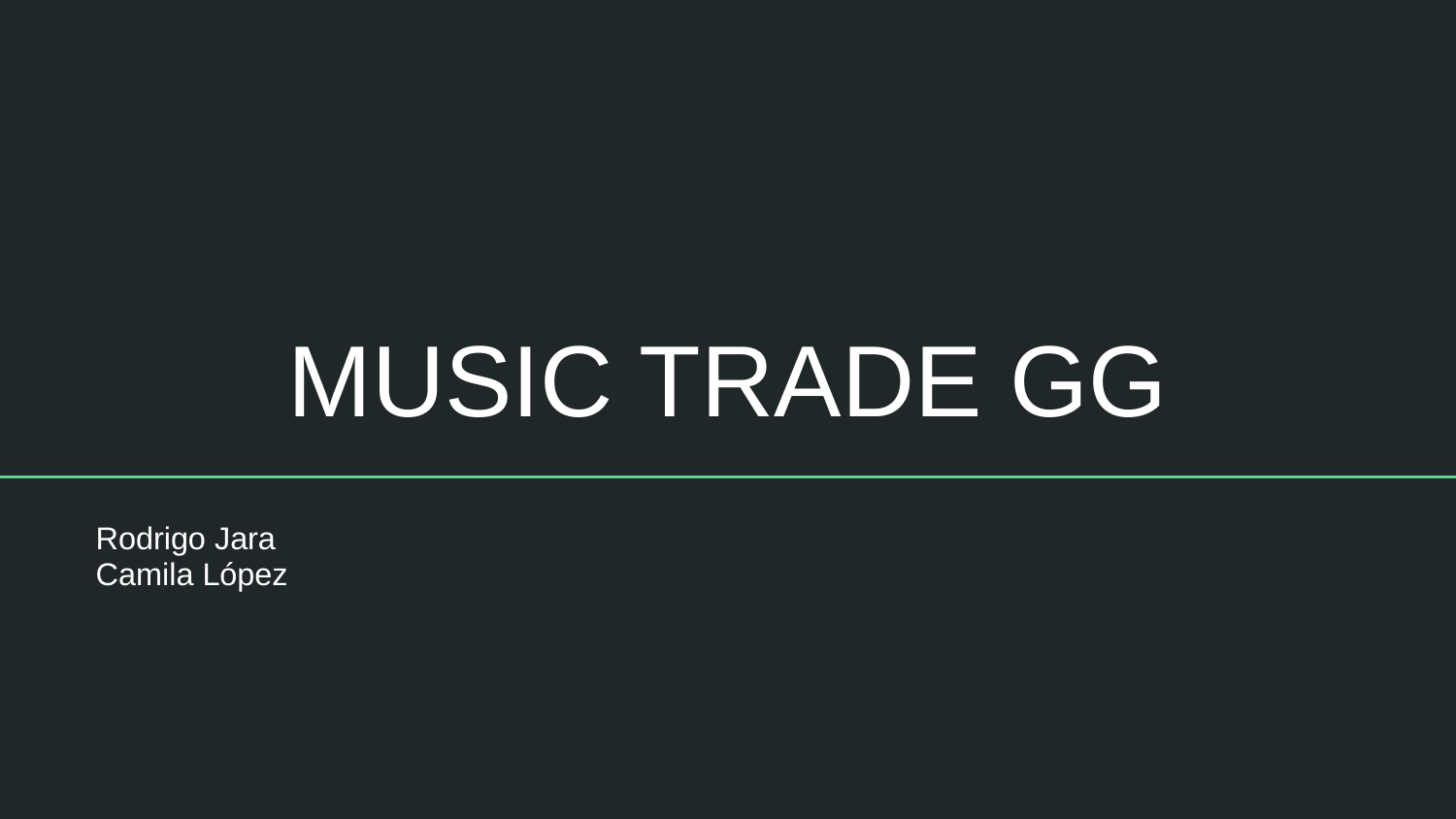

# MUSIC TRADE GG
Rodrigo Jara
Camila López